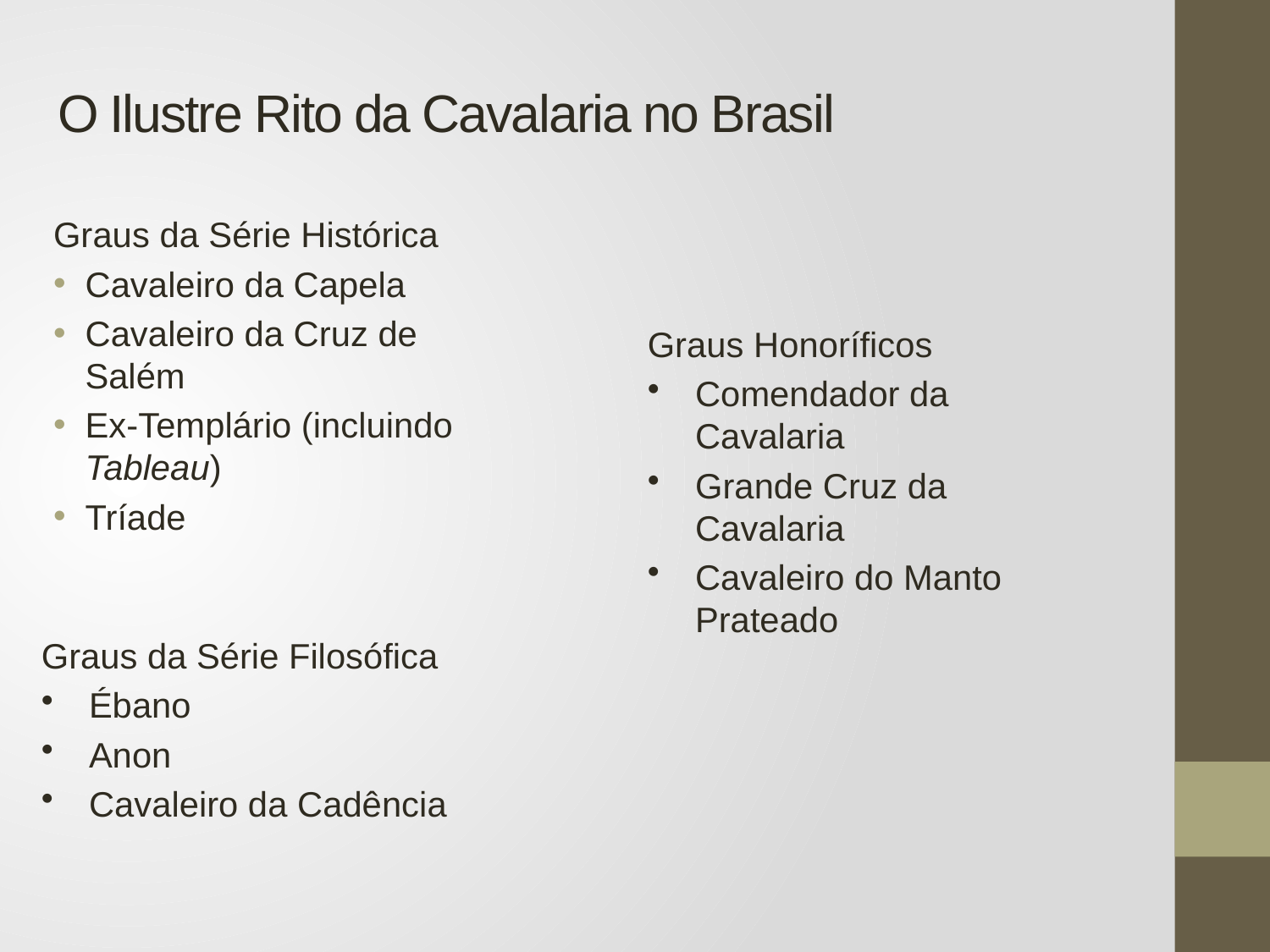

# O Ilustre Rito da Cavalaria no Brasil
Graus da Série Histórica
Cavaleiro da Capela
Cavaleiro da Cruz de Salém
Ex-Templário (incluindo Tableau)
Tríade
Graus Honoríficos
Comendador da Cavalaria
Grande Cruz da Cavalaria
Cavaleiro do Manto Prateado

Graus da Série Filosófica
Ébano
Anon
Cavaleiro da Cadência